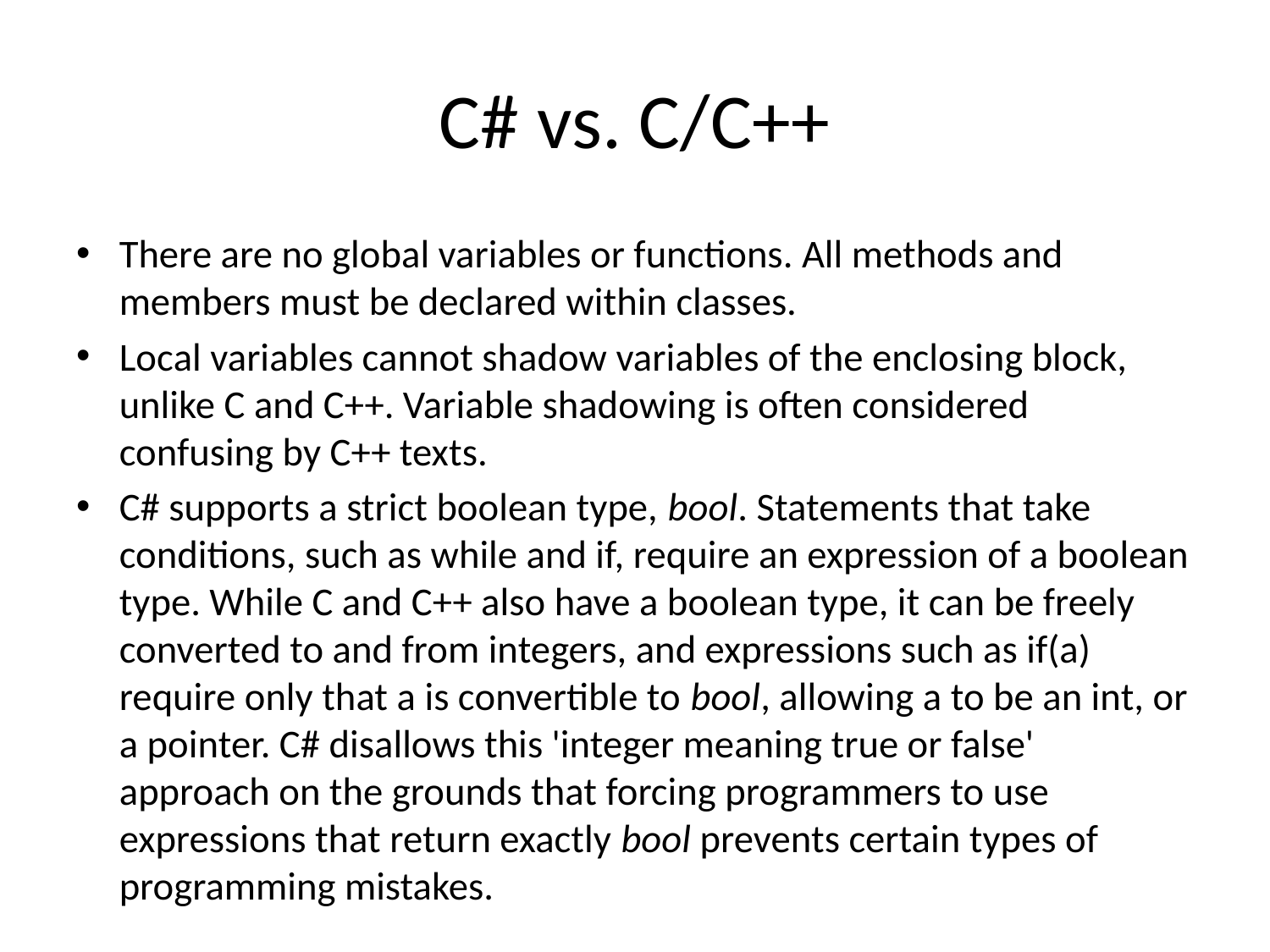

# C# vs. C/C++
There are no global variables or functions. All methods and members must be declared within classes.
Local variables cannot shadow variables of the enclosing block, unlike C and C++. Variable shadowing is often considered confusing by C++ texts.
C# supports a strict boolean type, bool. Statements that take conditions, such as while and if, require an expression of a boolean type. While C and C++ also have a boolean type, it can be freely converted to and from integers, and expressions such as if(a) require only that a is convertible to bool, allowing a to be an int, or a pointer. C# disallows this 'integer meaning true or false' approach on the grounds that forcing programmers to use expressions that return exactly bool prevents certain types of programming mistakes.